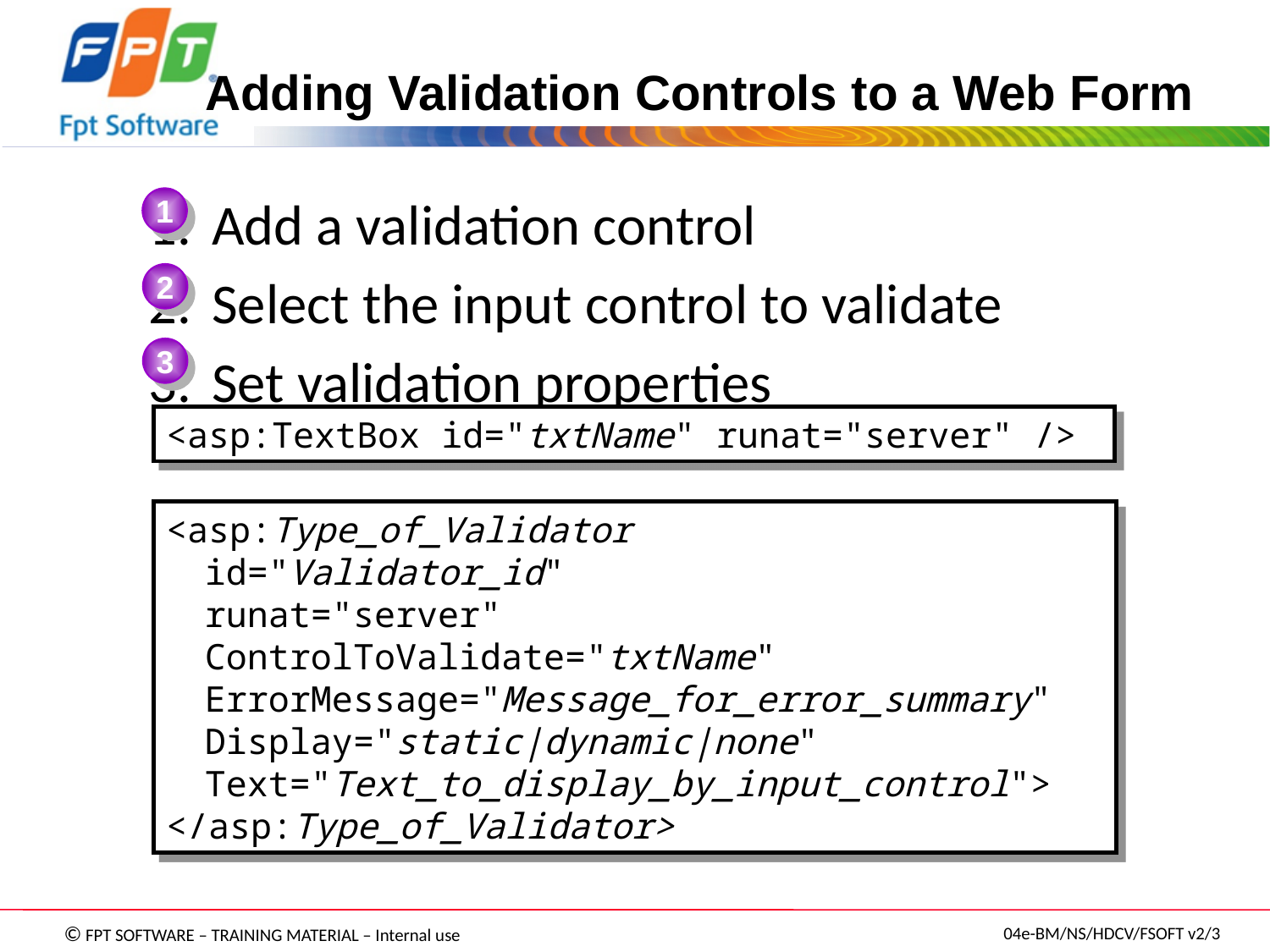

# Adding Validation Controls to a Web Form
Add a validation control
Select the input control to validate
Set validation properties
1
2
3
<asp:TextBox id="txtName" runat="server" />
<asp:Type_of_Validator
	id="Validator_id"
	runat="server"
ControlToValidate="txtName"
	ErrorMessage="Message_for_error_summary"
Display="static|dynamic|none"
	Text="Text_to_display_by_input_control">
</asp:Type_of_Validator>